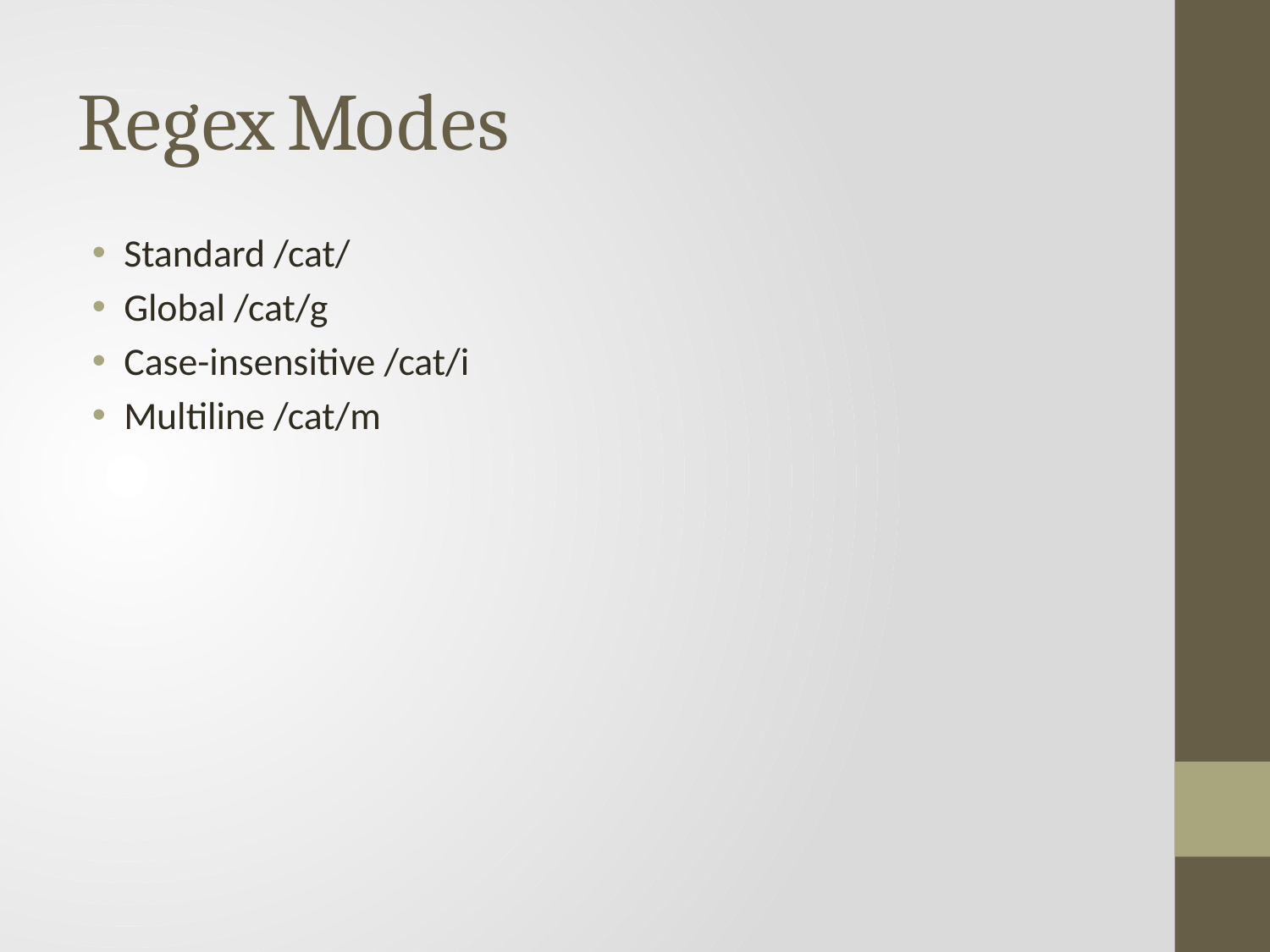

# Regex Modes
Standard /cat/
Global /cat/g
Case-insensitive /cat/i
Multiline /cat/m